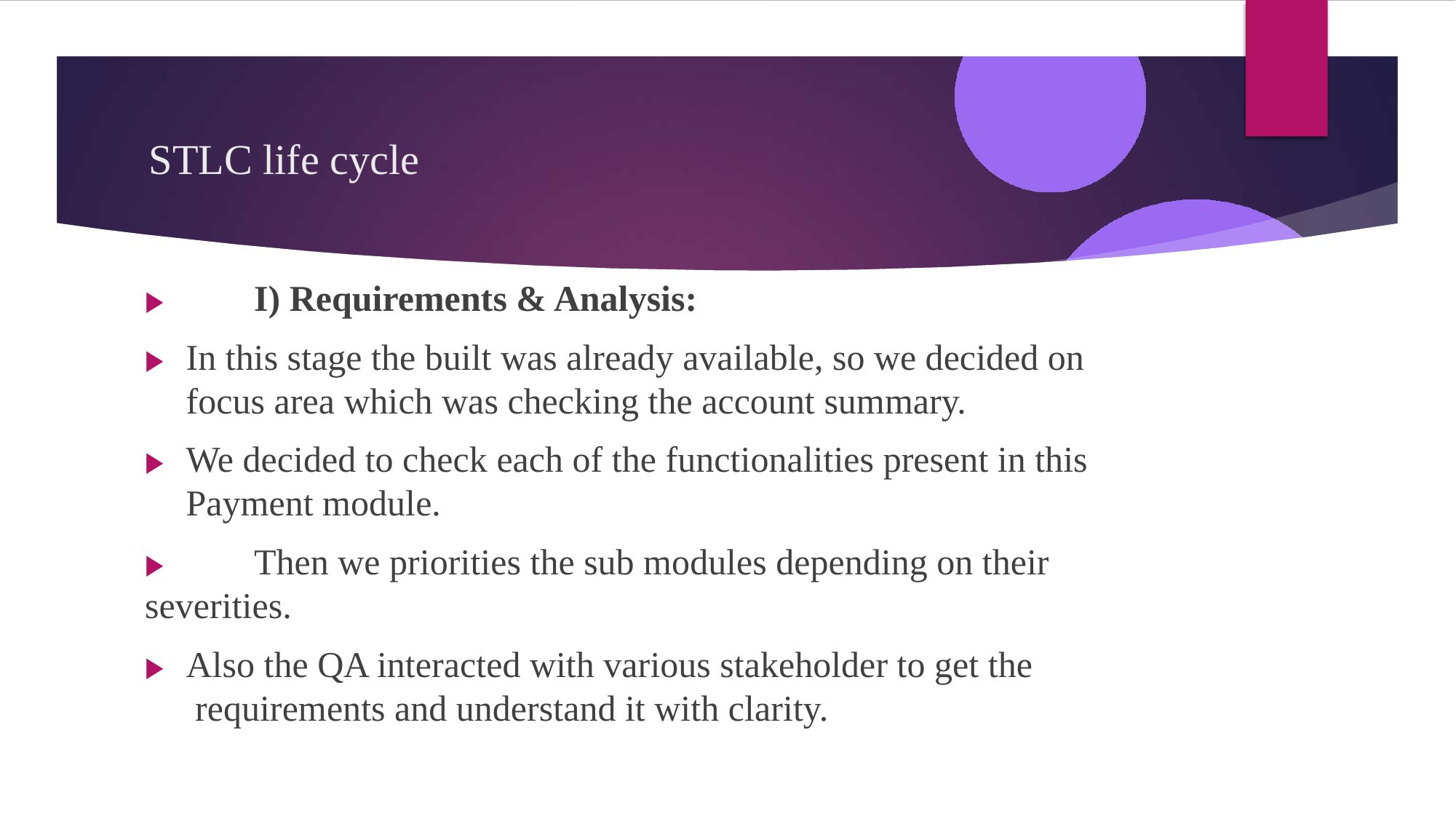

# STLC life cycle
▶	I) Requirements & Analysis:
▶	In this stage the built was already available, so we decided on focus area which was checking the account summary.
▶	We decided to check each of the functionalities present in this  Payment module.
▶	Then we priorities the sub modules depending on their severities.
▶	Also the QA interacted with various stakeholder to get the  requirements and understand it with clarity.